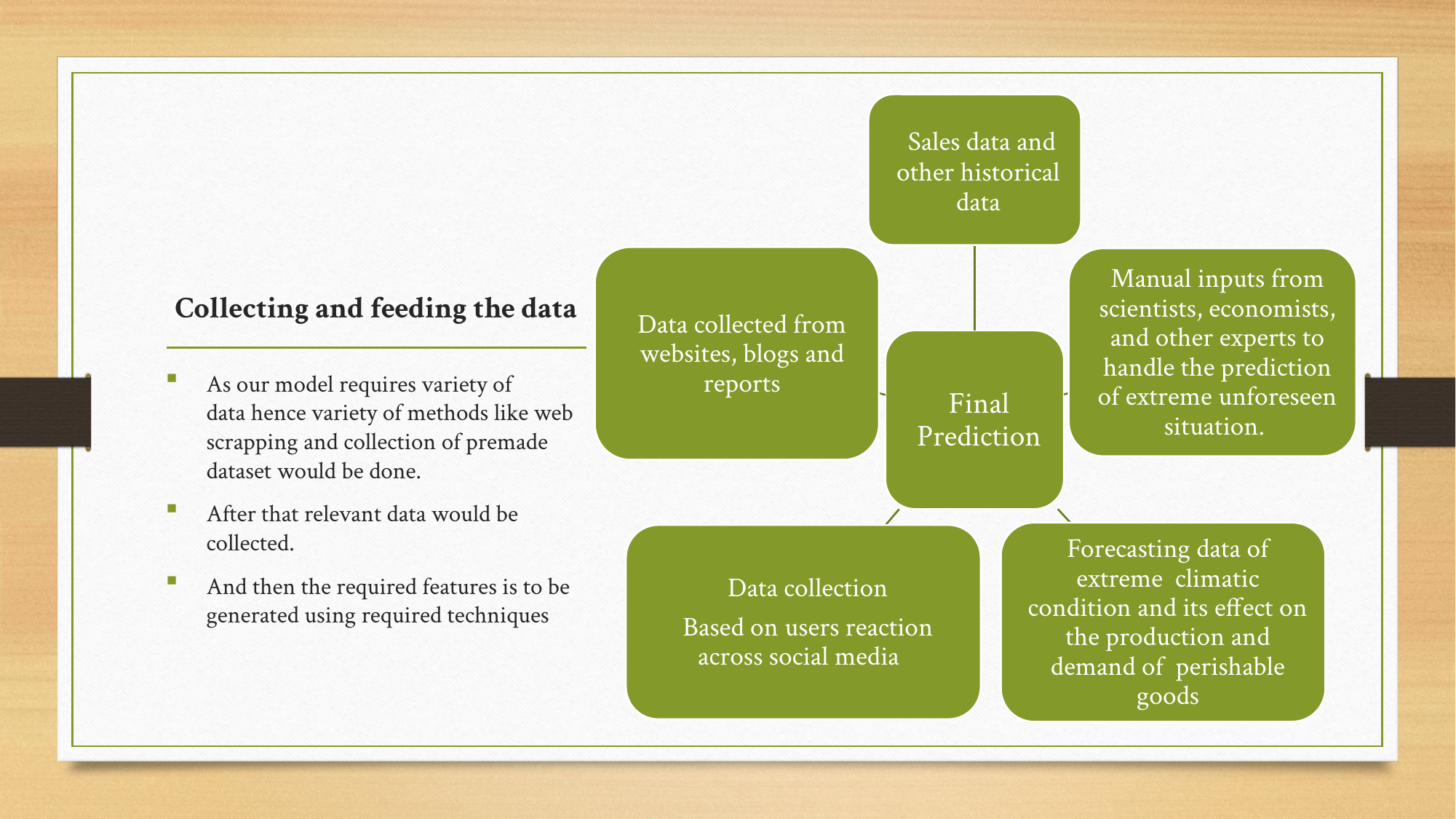

Final Prediction
 Sales data and other historical data
Manual inputs from scientists, economists, and other experts to handle the prediction of extreme unforeseen situation.
Forecasting data of extreme  climatic condition and its effect on the production and demand of  perishable goods
Data collection
Based on users reaction across social media
Data collected from websites, blogs and reports
# Collecting and feeding the data
As our model requires variety of data hence variety of methods like web scrapping and collection of premade dataset would be done.
After that relevant data would be collected.
And then the required features is to be generated using required techniques